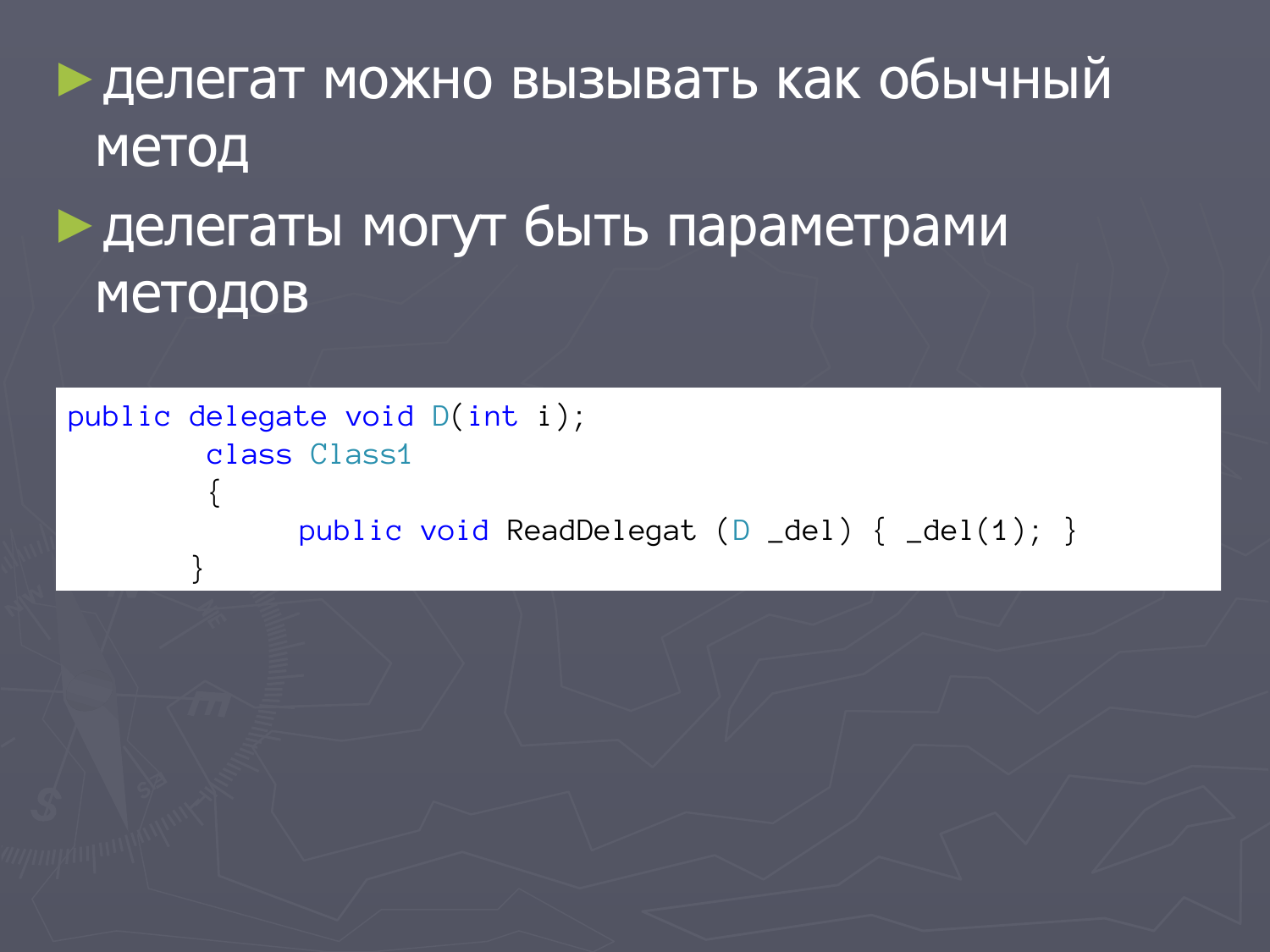

делегат можно вызывать как обычный метод
делегаты могут быть параметрами методов
public delegate void D(int i);
        class Class1
        {
	      public void ReadDelegat (D _del) { _del(1); }
       }